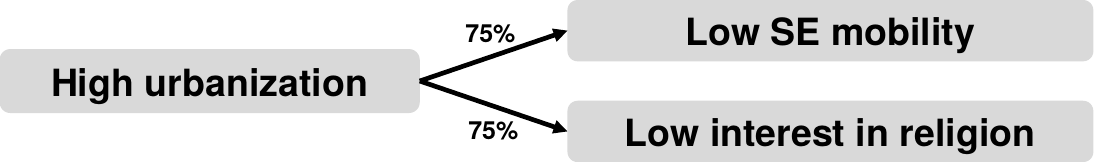

Low SE mobility
75%
High urbanization
Low interest in religion
75%